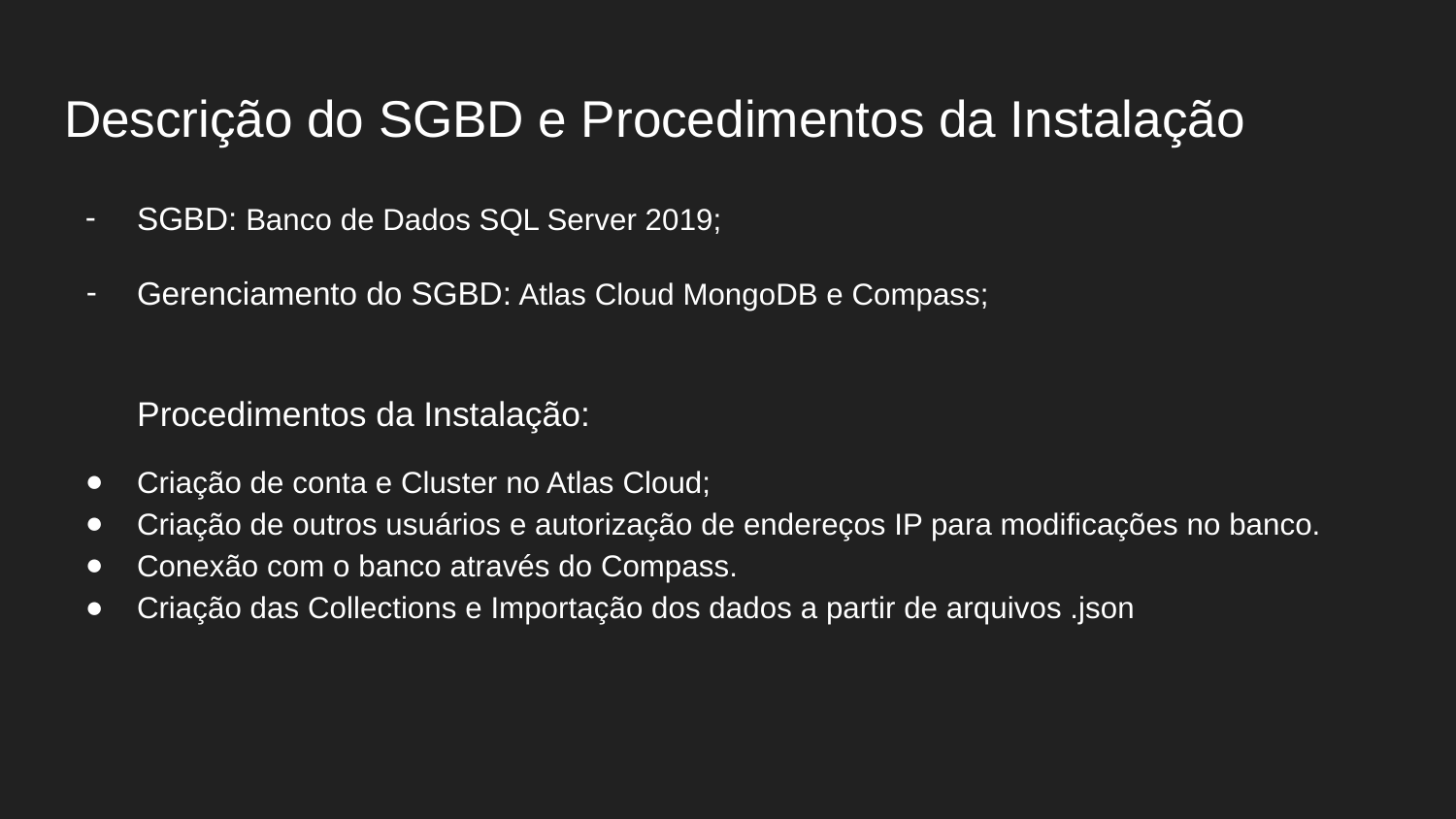

# Descrição do SGBD e Procedimentos da Instalação

SGBD: Banco de Dados SQL Server 2019;
Gerenciamento do SGBD: Atlas Cloud MongoDB e Compass;

Procedimentos da Instalação:
Criação de conta e Cluster no Atlas Cloud;
Criação de outros usuários e autorização de endereços IP para modificações no banco.
Conexão com o banco através do Compass.
Criação das Collections e Importação dos dados a partir de arquivos .json